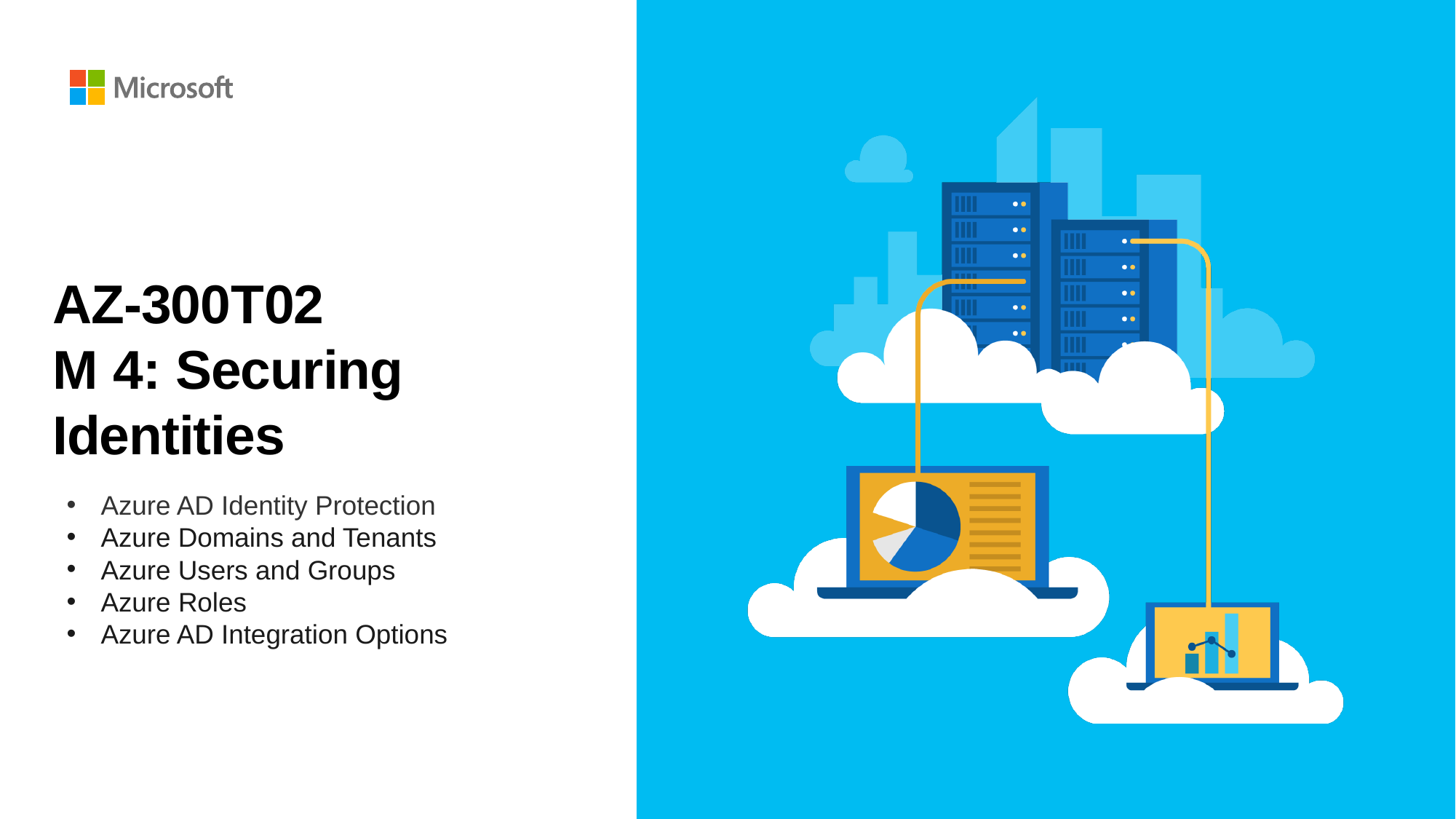

# AZ-300T02 M 4: Securing Identities
Azure AD Identity Protection
Azure Domains and Tenants
Azure Users and Groups
Azure Roles
Azure AD Integration Options